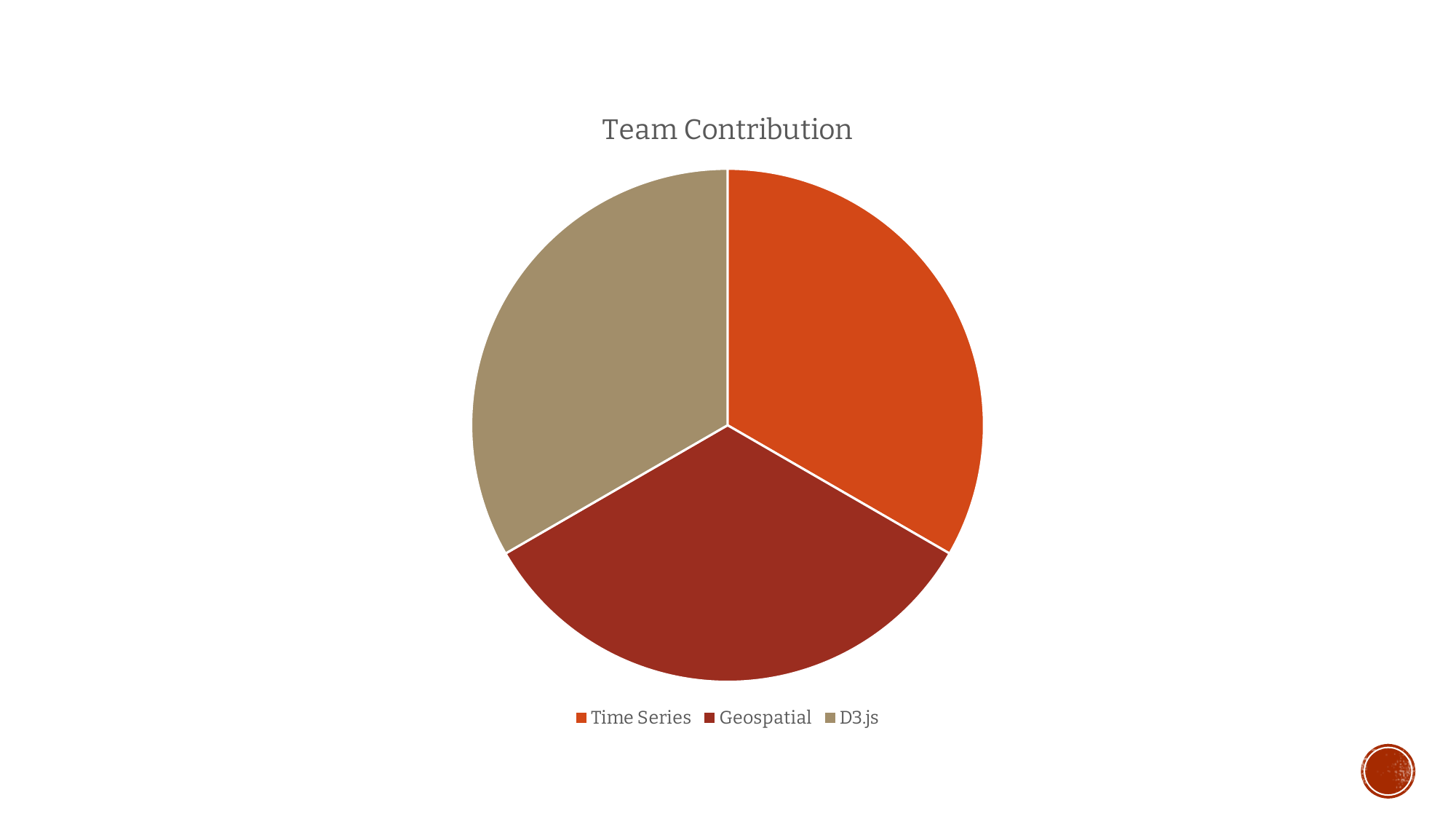

### Chart:

| Category | Team Contribution |
|---|---|
| Time Series | 33.33 |
| Geospatial | 33.33 |
| D3.js | 33.33 |